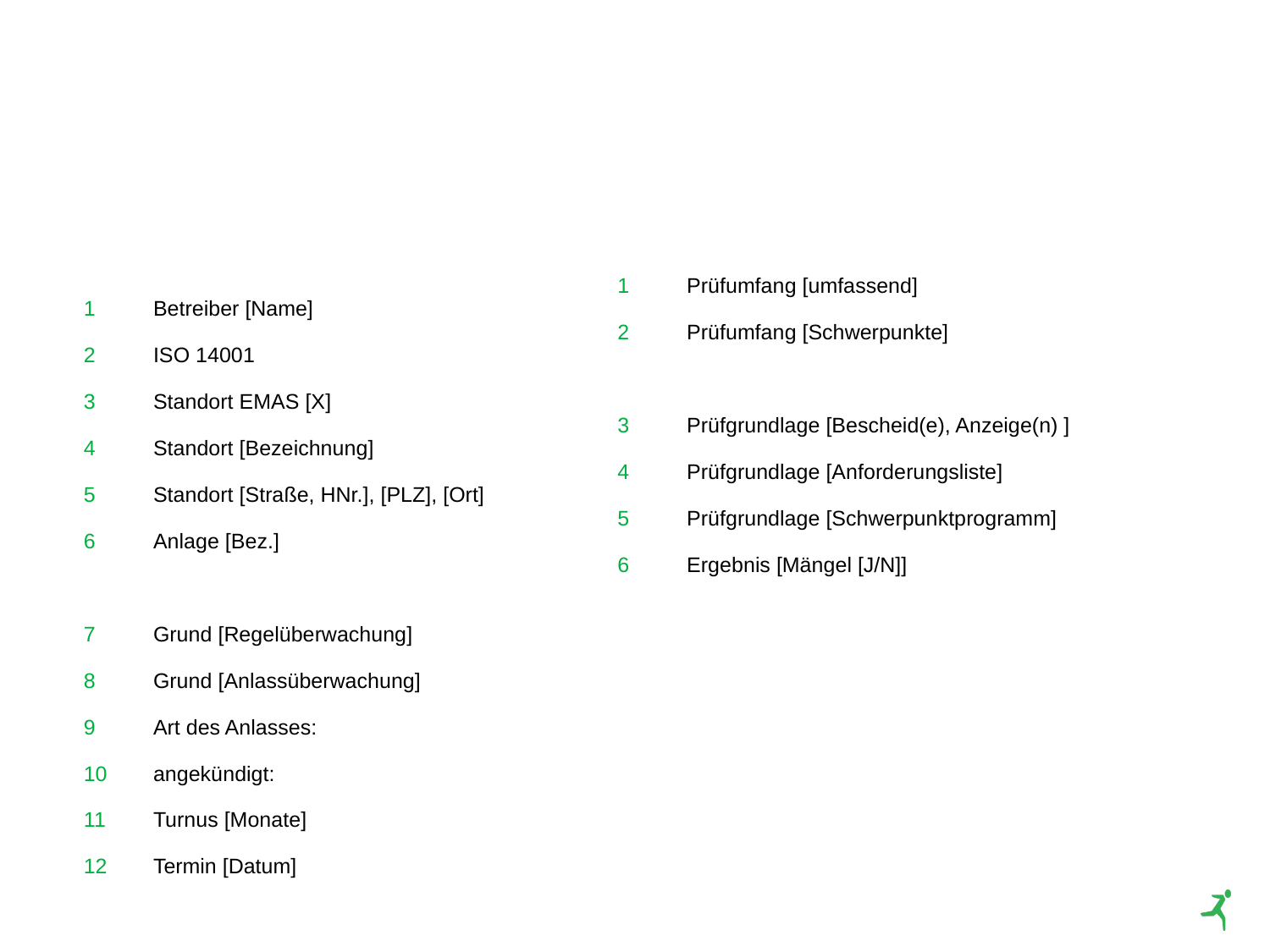

#

Prüfumfang [umfassend]
Prüfumfang [Schwerpunkte]

Prüfgrundlage [Bescheid(e), Anzeige(n) ]
Prüfgrundlage [Anforderungsliste]
Prüfgrundlage [Schwerpunktprogramm]
Ergebnis [Mängel [J/N]]
Betreiber [Name]
ISO 14001
Standort EMAS [X]
Standort [Bezeichnung]
Standort [Straße, HNr.], [PLZ], [Ort]
Anlage [Bez.]

Grund [Regelüberwachung]
Grund [Anlassüberwachung]
Art des Anlasses:
angekündigt:
Turnus [Monate]
Termin [Datum]